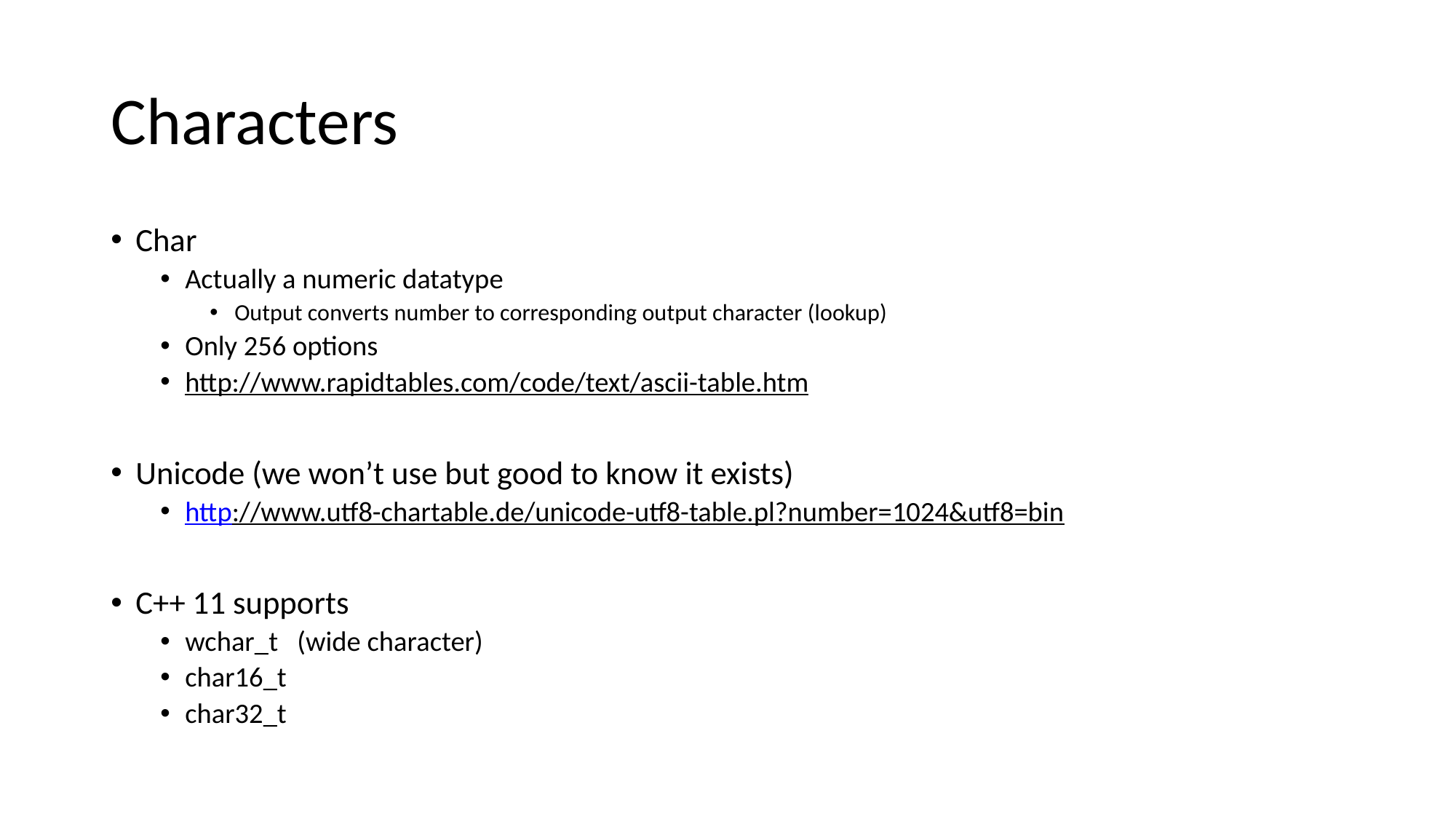

# Characters
Char
Actually a numeric datatype
Output converts number to corresponding output character (lookup)
Only 256 options
http://www.rapidtables.com/code/text/ascii-table.htm

Unicode (we won’t use but good to know it exists)
http://www.utf8-chartable.de/unicode-utf8-table.pl?number=1024&utf8=bin

C++ 11 supports
wchar_t   (wide character)
char16_t
char32_t